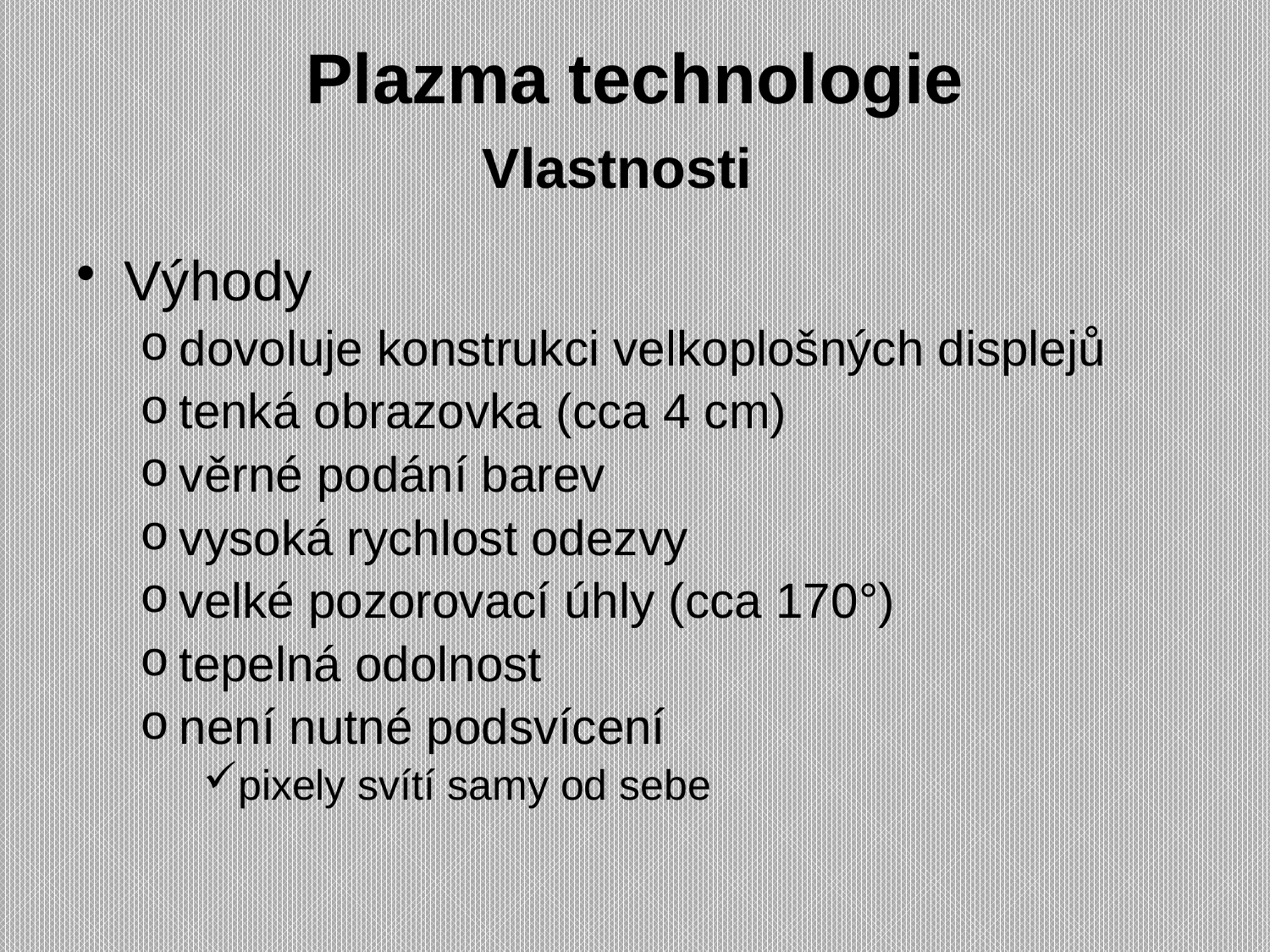

# Plazma technologie Vlastnosti
Výhody
dovoluje konstrukci velkoplošných displejů
tenká obrazovka (cca 4 cm)
věrné podání barev
vysoká rychlost odezvy
velké pozorovací úhly (cca 170°)
tepelná odolnost
není nutné podsvícení
pixely svítí samy od sebe